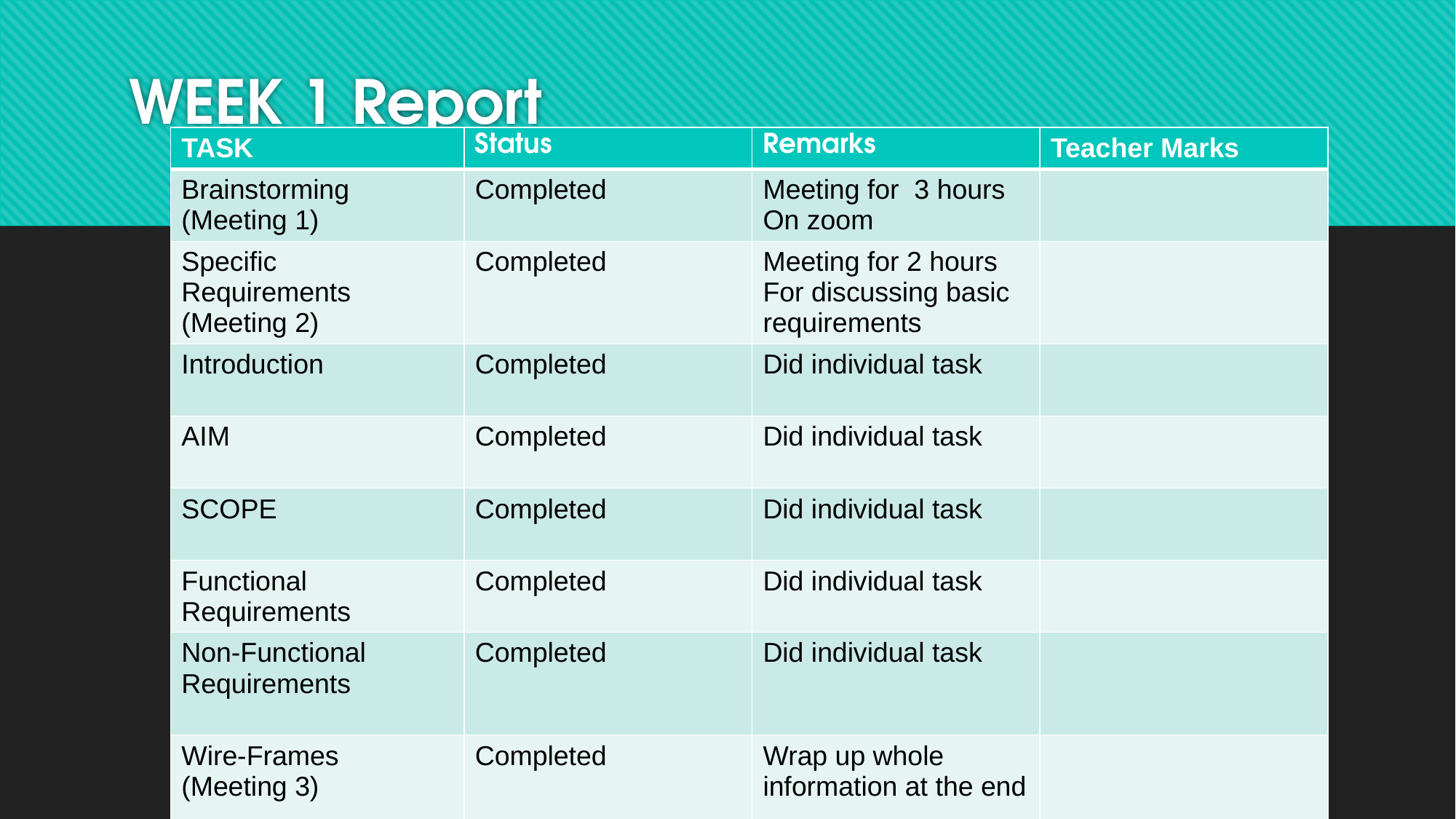

# WEEK 1 Report
| TASK | Status | Remarks | Teacher Marks |
| --- | --- | --- | --- |
| Brainstorming (Meeting 1) | Completed | Meeting for 3 hours On zoom |  |
| Specific Requirements (Meeting 2) | Completed | Meeting for 2 hours For discussing basic requirements |  |
| Introduction | Completed | Did individual task |  |
| AIM | Completed | Did individual task |  |
| SCOPE | Completed | Did individual task |  |
| Functional Requirements | Completed | Did individual task |  |
| Non-Functional Requirements | Completed | Did individual task |  |
| Wire-Frames (Meeting 3) | Completed | Wrap up whole information at the end |  |